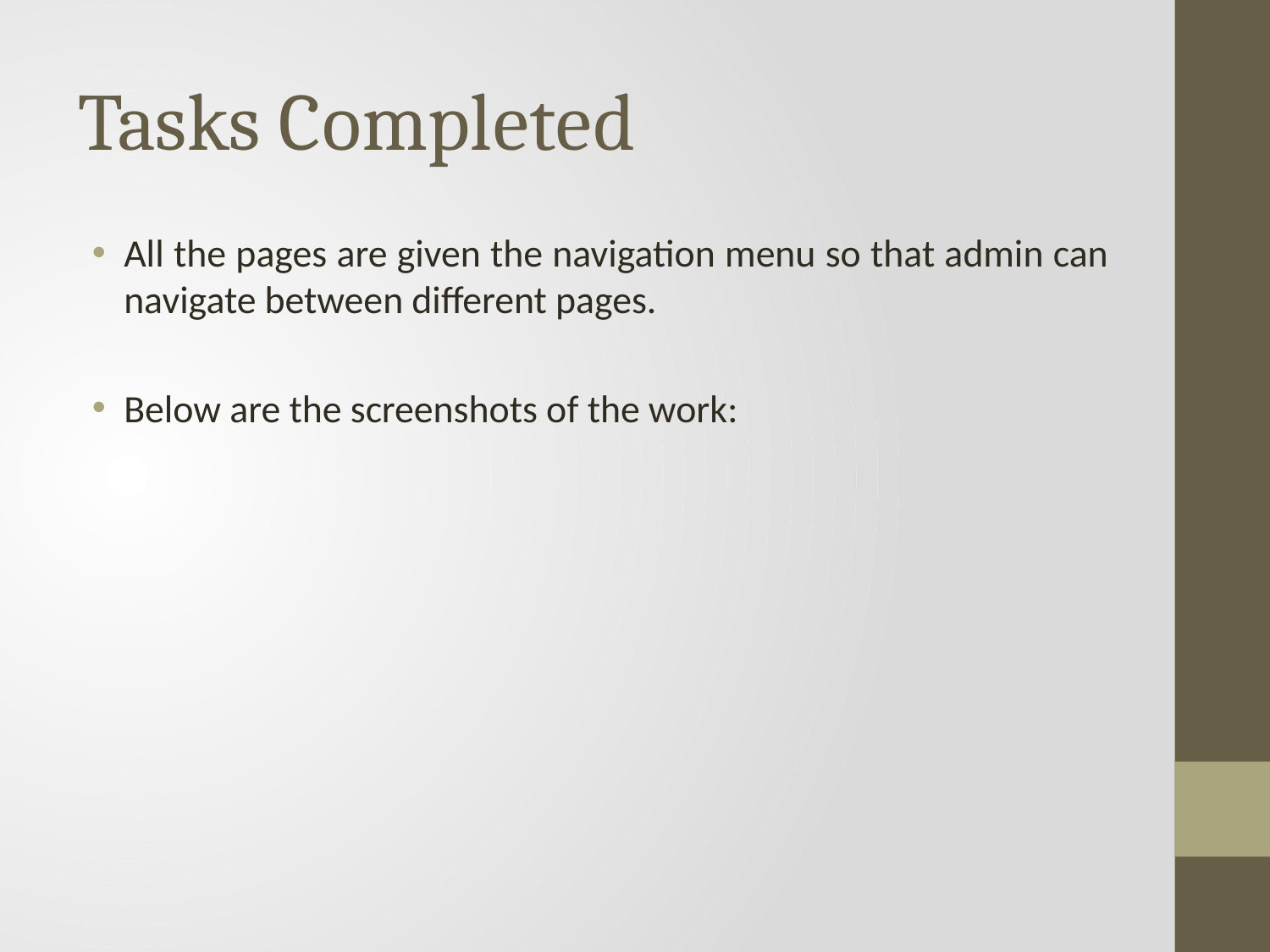

# Tasks Completed
All the pages are given the navigation menu so that admin can navigate between different pages.

Below are the screenshots of the work: